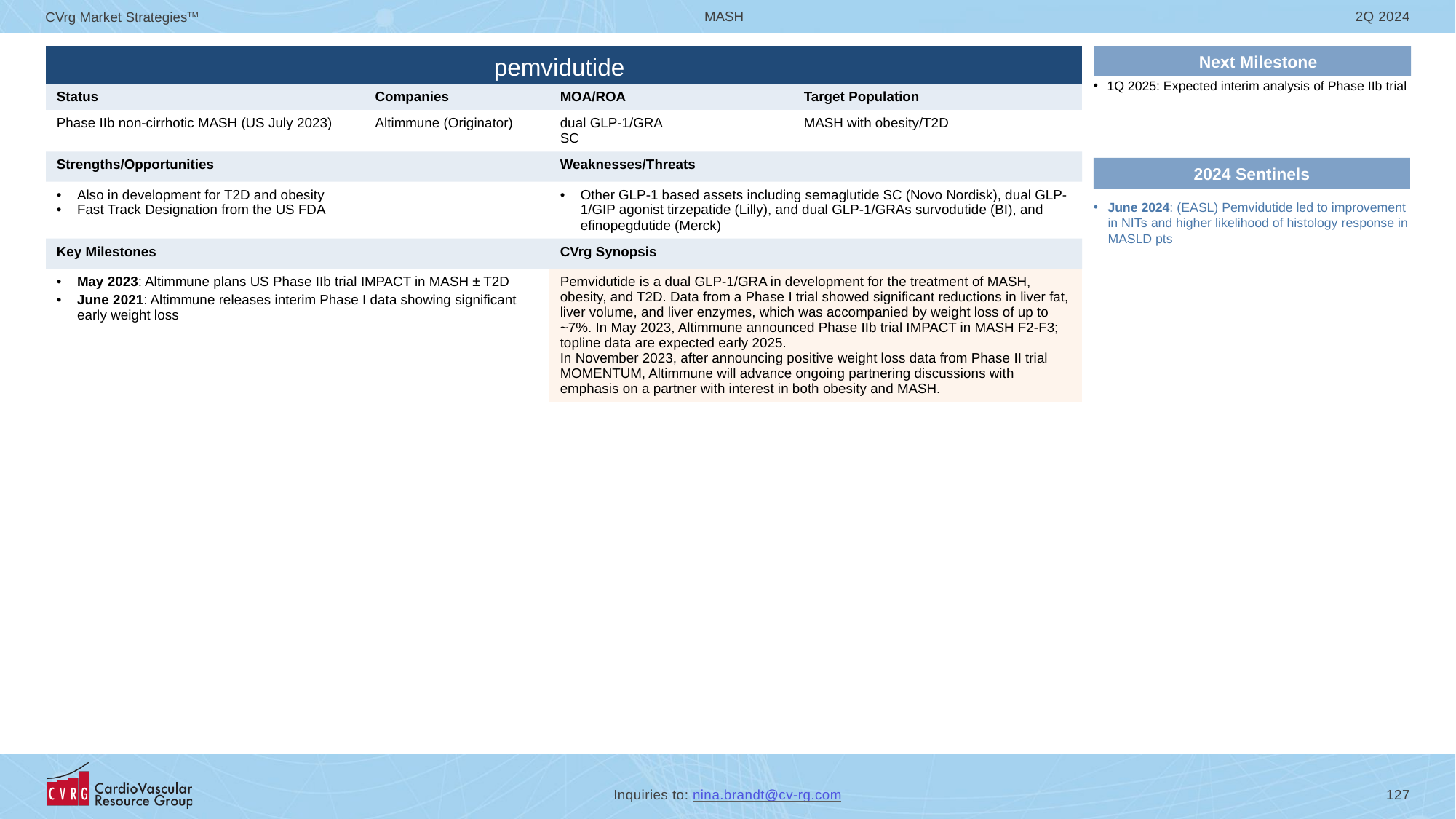

# pemvidutide
Next Milestone
|  |  |  |  |
| --- | --- | --- | --- |
| Status | Companies | MOA/ROA | Target Population |
| Phase IIb non-cirrhotic MASH (US July 2023) | Altimmune (Originator) | dual GLP-1/GRA SC | MASH with obesity/T2D |
| Strengths/Opportunities |  | Weaknesses/Threats |  |
| Also in development for T2D and obesity Fast Track Designation from the US FDA |  | Other GLP-1 based assets including semaglutide SC (Novo Nordisk), dual GLP-1/GIP agonist tirzepatide (Lilly), and dual GLP-1/GRAs survodutide (BI), and efinopegdutide (Merck) |  |
| Key Milestones |  | CVrg Synopsis |  |
| May 2023: Altimmune plans US Phase IIb trial IMPACT in MASH ± T2D June 2021: Altimmune releases interim Phase I data showing significant early weight loss |  | Pemvidutide is a dual GLP-1/GRA in development for the treatment of MASH, obesity, and T2D. Data from a Phase I trial showed significant reductions in liver fat, liver volume, and liver enzymes, which was accompanied by weight loss of up to ~7%. In May 2023, Altimmune announced Phase IIb trial IMPACT in MASH F2-F3; topline data are expected early 2025. In November 2023, after announcing positive weight loss data from Phase II trial MOMENTUM, Altimmune will advance ongoing partnering discussions with emphasis on a partner with interest in both obesity and MASH. |  |
Next Milestone
1Q 2025: Expected interim analysis of Phase IIb trial
2024 Sentinels
June 2024: (EASL) Pemvidutide led to improvement in NITs and higher likelihood of histology response in MASLD pts